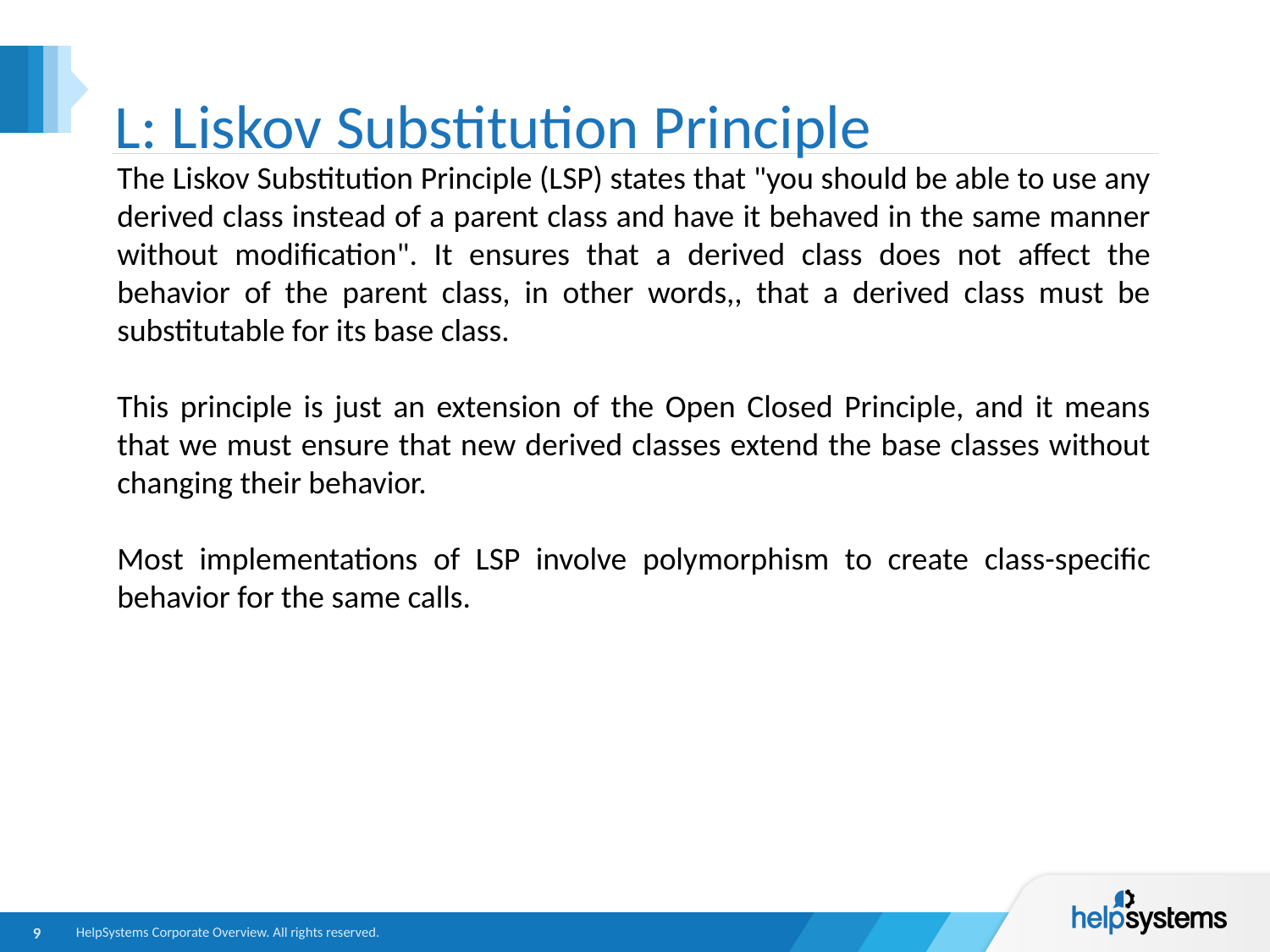

# L: Liskov Substitution Principle
The Liskov Substitution Principle (LSP) states that "you should be able to use any derived class instead of a parent class and have it behaved in the same manner without modification". It ensures that a derived class does not affect the behavior of the parent class, in other words,, that a derived class must be substitutable for its base class.

This principle is just an extension of the Open Closed Principle, and it means that we must ensure that new derived classes extend the base classes without changing their behavior.

Most implementations of LSP involve polymorphism to create class-specific behavior for the same calls.
9